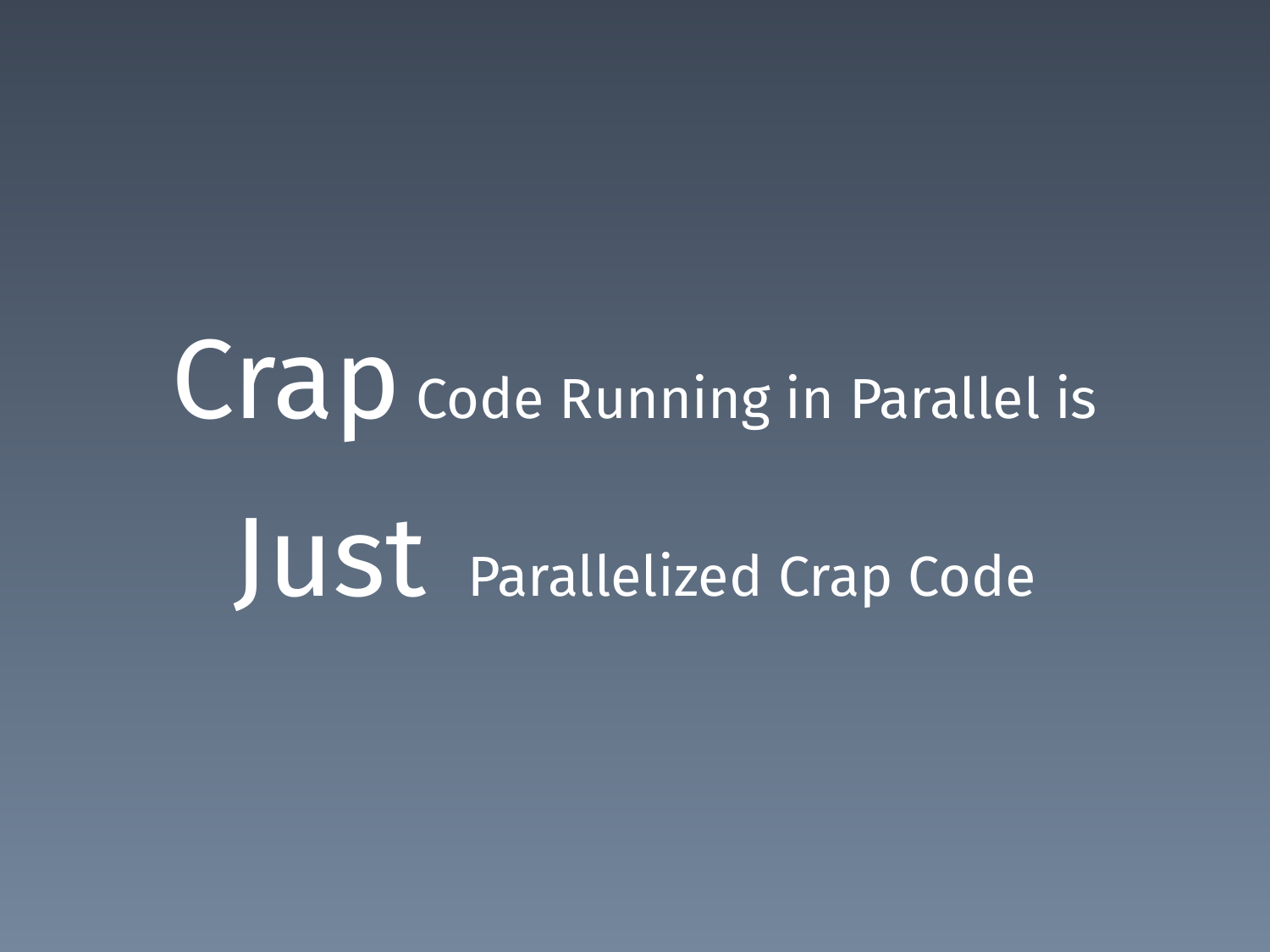

Crap Code Running in Parallel is Just Parallelized Crap Code